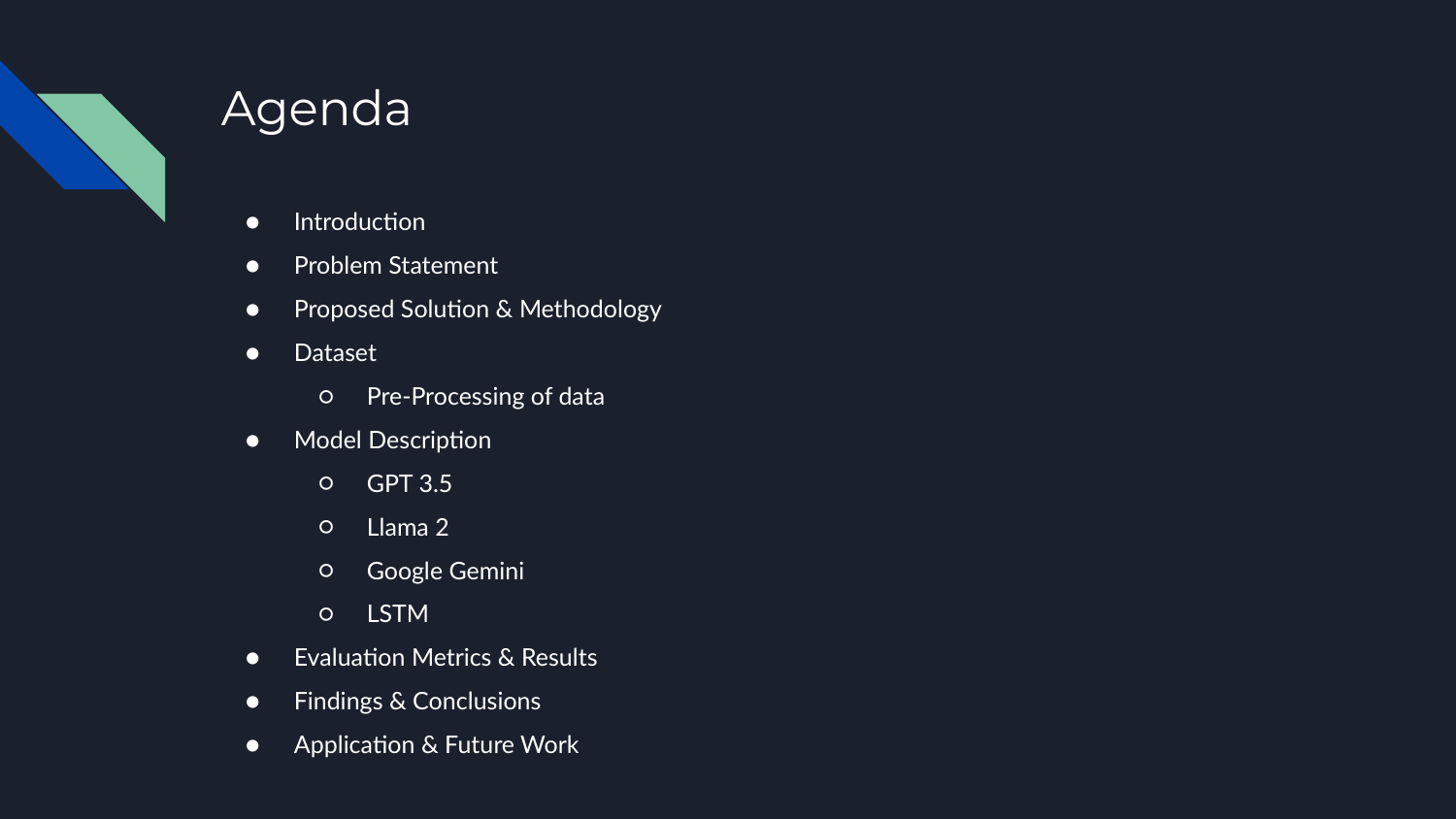

# Agenda
Introduction
Problem Statement
Proposed Solution & Methodology
Dataset
Pre-Processing of data
Model Description
GPT 3.5
Llama 2
Google Gemini
LSTM
Evaluation Metrics & Results
Findings & Conclusions
Application & Future Work